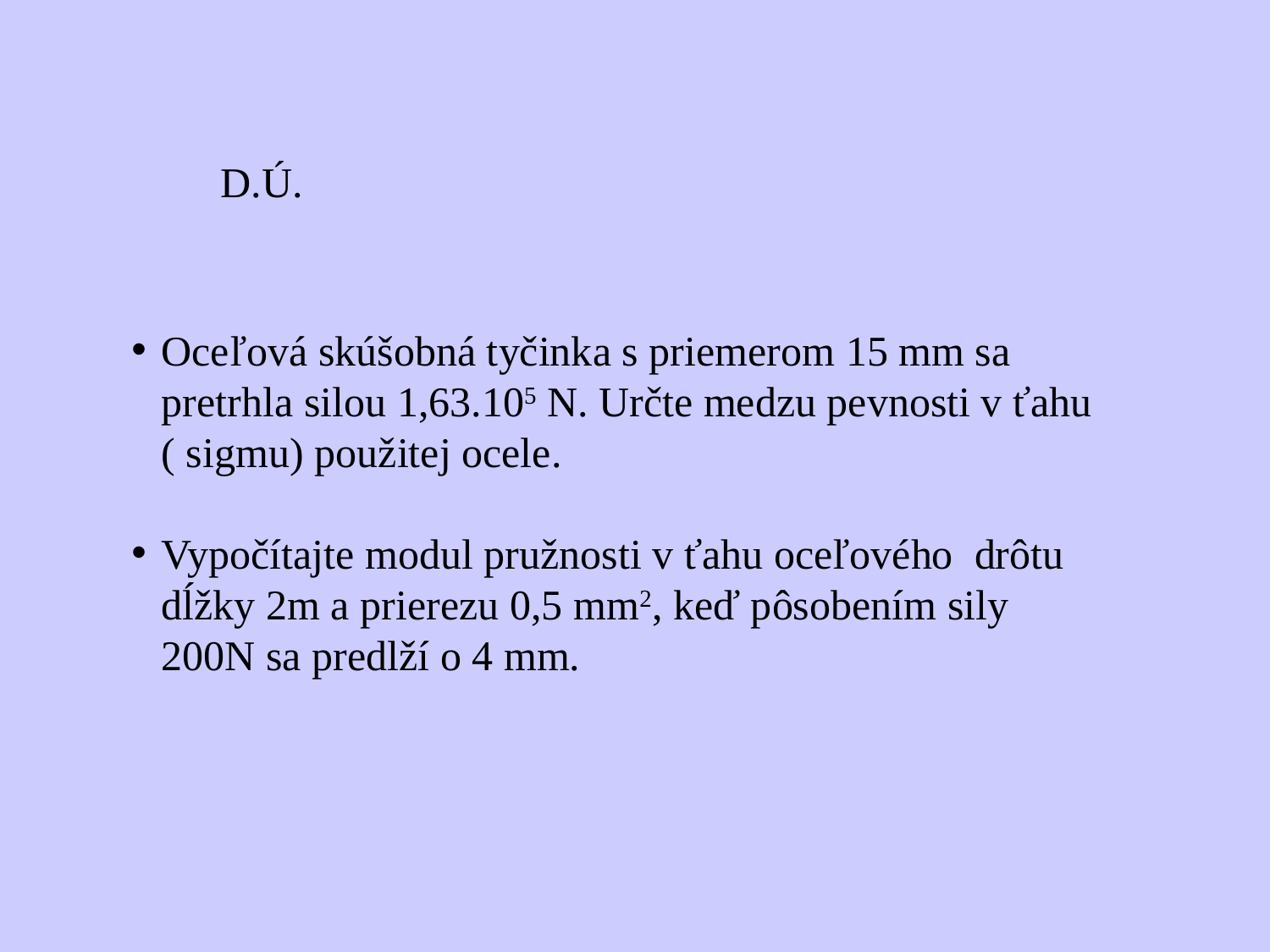

D.Ú.
Oceľová skúšobná tyčinka s priemerom 15 mm sa pretrhla silou 1,63.105 N. Určte medzu pevnosti v ťahu  ( sigmu) použitej ocele.

Vypočítajte modul pružnosti v ťahu oceľového  drôtu  dĺžky 2m a prierezu 0,5 mm2, keď pôsobením sily 200N sa predlží o 4 mm.